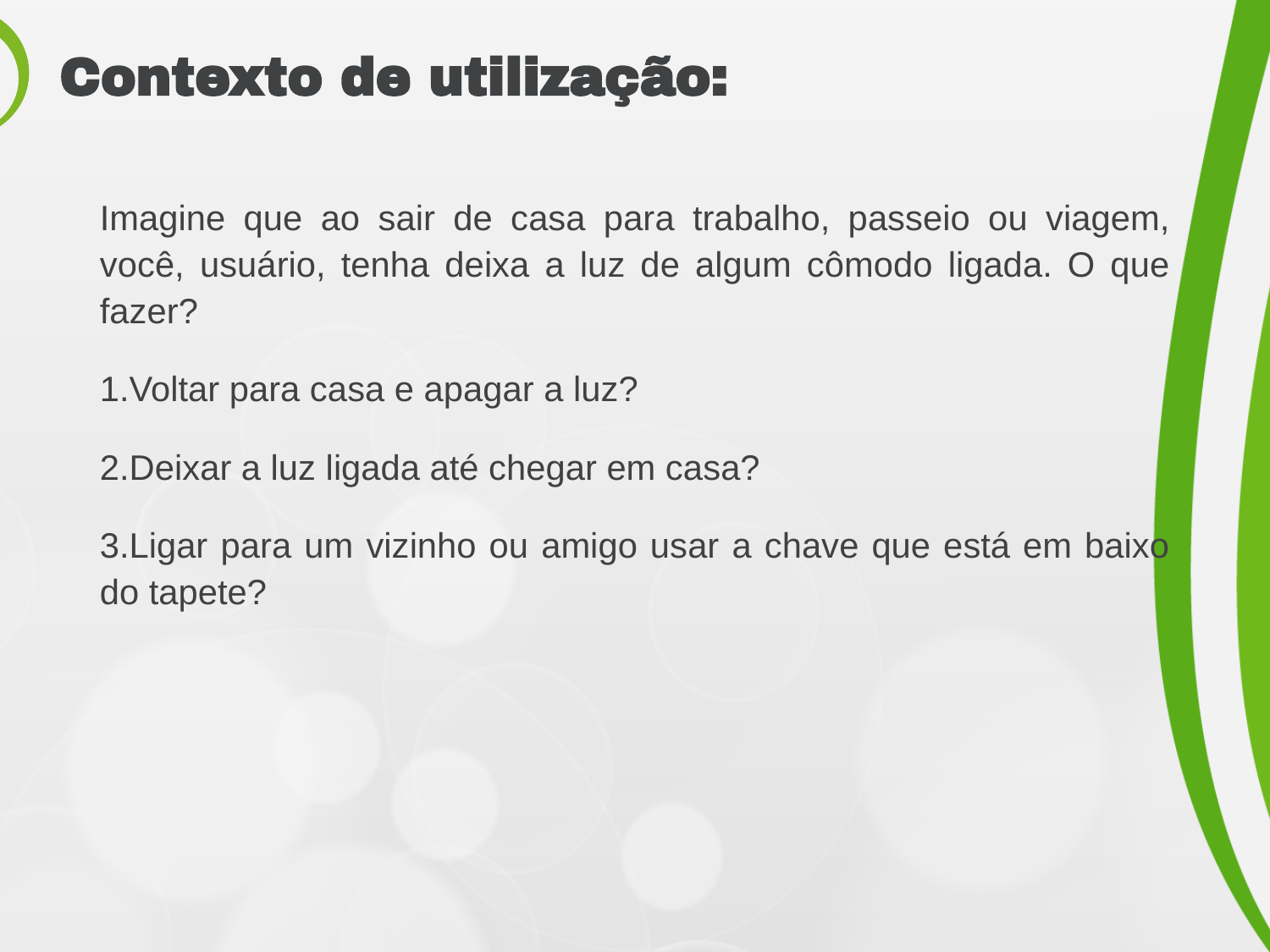

# Contexto de utilização:
Imagine que ao sair de casa para trabalho, passeio ou viagem, você, usuário, tenha deixa a luz de algum cômodo ligada. O que fazer?
1.Voltar para casa e apagar a luz?
2.Deixar a luz ligada até chegar em casa?
3.Ligar para um vizinho ou amigo usar a chave que está em baixo do tapete?